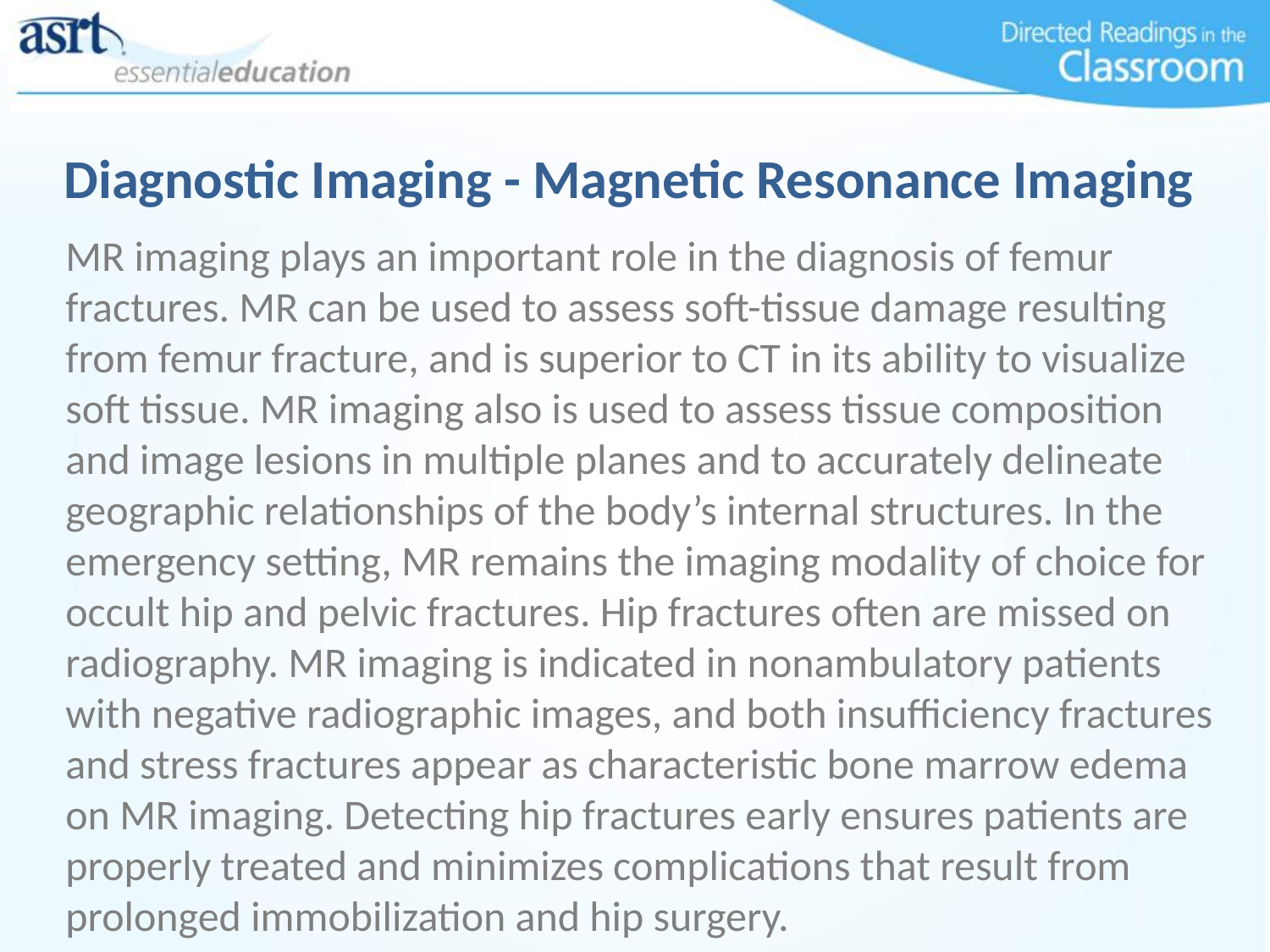

# Diagnostic Imaging - Magnetic Resonance Imaging
MR imaging plays an important role in the diagnosis of femur fractures. MR can be used to assess soft-tissue damage resulting from femur fracture, and is superior to CT in its ability to visualize soft tissue. MR imaging also is used to assess tissue composition and image lesions in multiple planes and to accurately delineate geographic relationships of the body’s internal structures. In the emergency setting, MR remains the imaging modality of choice for occult hip and pelvic fractures. Hip fractures often are missed on radiography. MR imaging is indicated in nonambulatory patients with negative radiographic images, and both insufficiency fractures and stress fractures appear as characteristic bone marrow edema on MR imaging. Detecting hip fractures early ensures patients are properly treated and minimizes complications that result from prolonged immobilization and hip surgery.